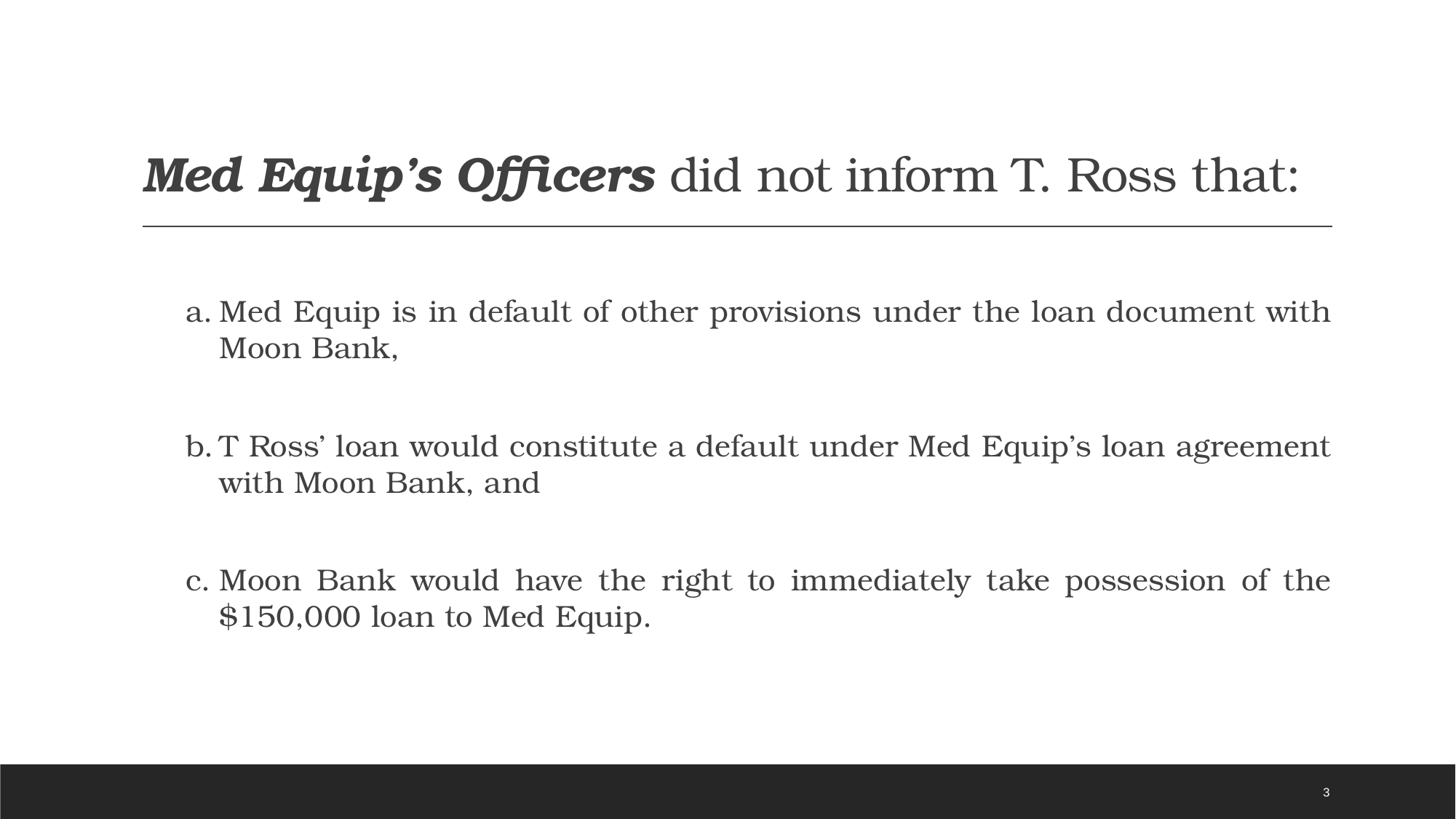

# Med Equip’s Officers did not inform T. Ross that:

Med Equip is in default of other provisions under the loan document with Moon Bank,

T Ross’ loan would constitute a default under Med Equip’s loan agreement with Moon Bank, and

Moon Bank would have the right to immediately take possession of the $150,000 loan to Med Equip.

3